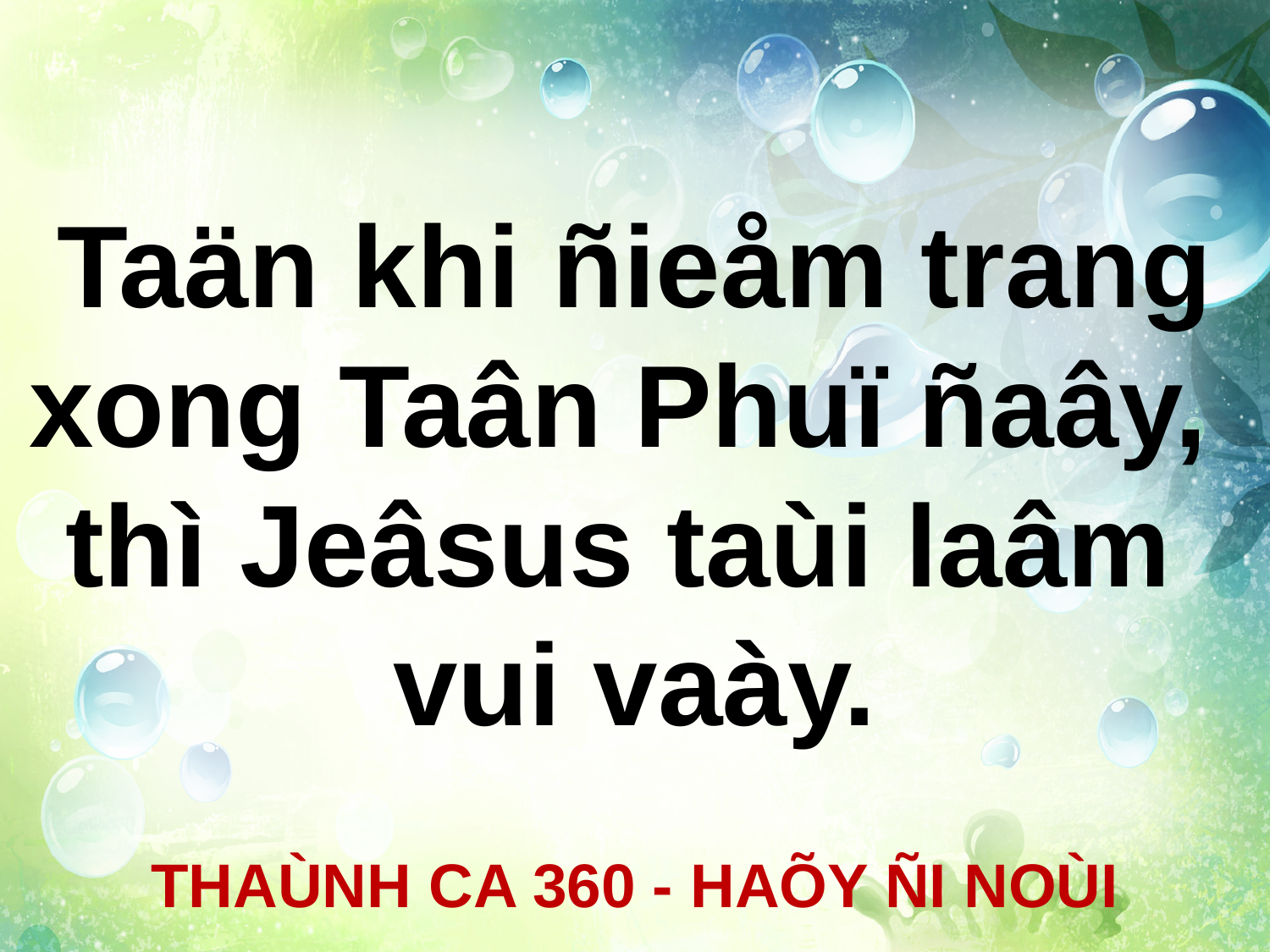

Taän khi ñieåm trang xong Taân Phuï ñaây,
thì Jeâsus taùi laâm
vui vaày.
THAÙNH CA 360 - HAÕY ÑI NOÙI